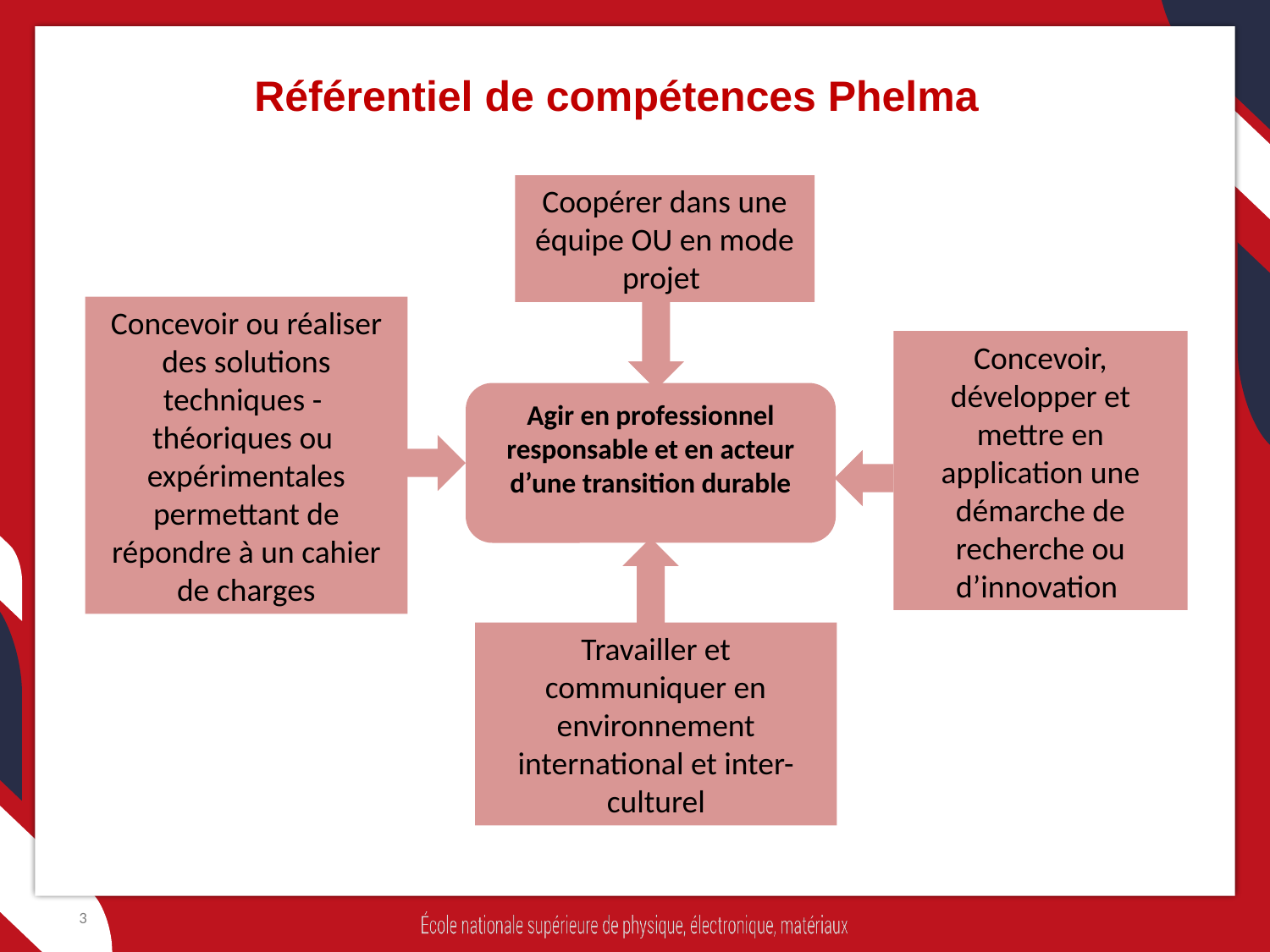

Référentiel de compétences Phelma
Coopérer dans une équipe OU en mode projet
Concevoir ou réaliser des solutions techniques -  théoriques ou  expérimentales permettant de répondre à un cahier de charges

Concevoir, développer et mettre en application une démarche de recherche ou d’innovation
Agir en professionnel responsable et en acteur d’une transition durable

Travailler et communiquer en environnement international et inter-culturel
3